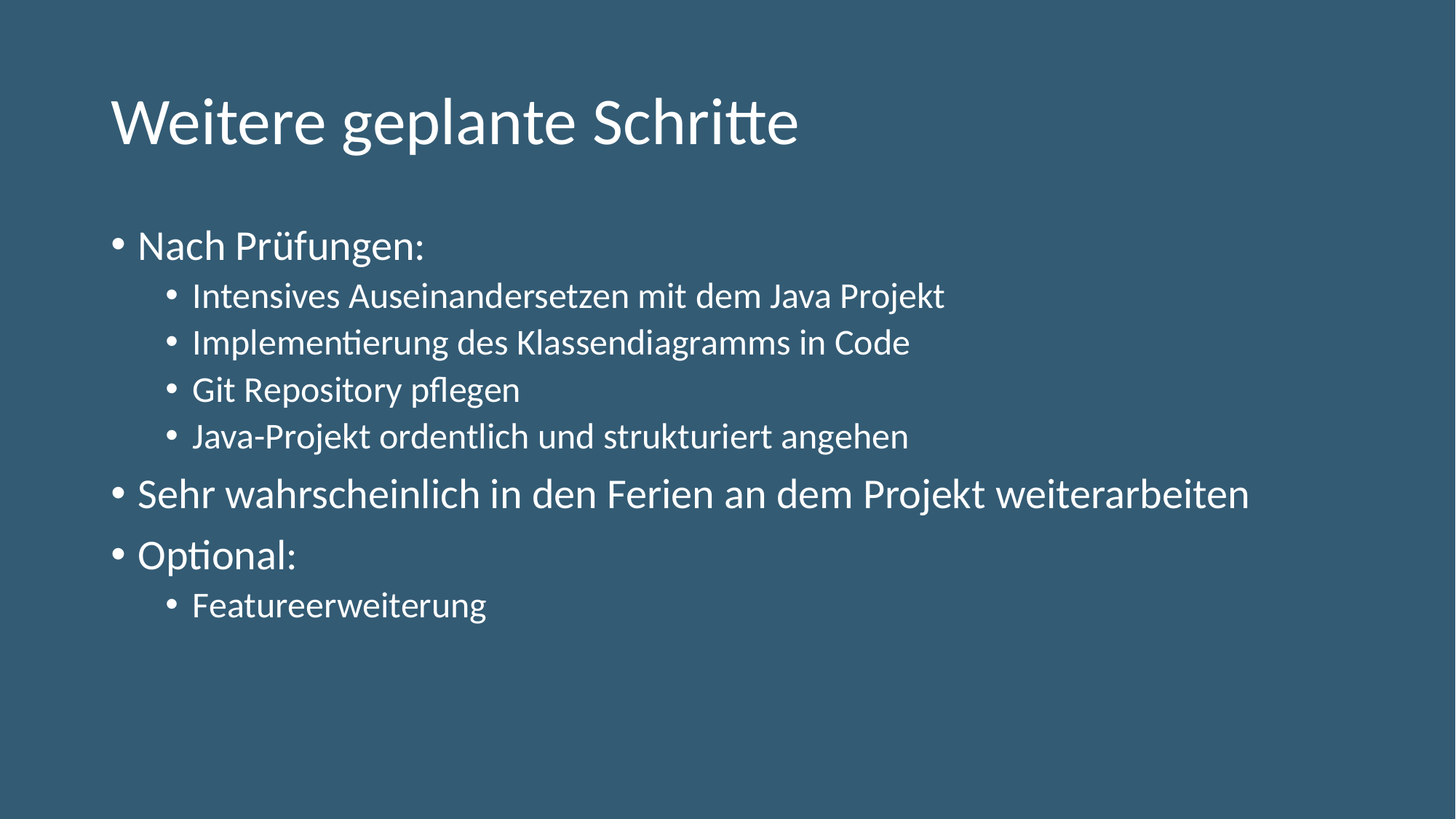

# Weitere geplante Schritte
Nach Prüfungen:
Intensives Auseinandersetzen mit dem Java Projekt
Implementierung des Klassendiagramms in Code
Git Repository pflegen
Java-Projekt ordentlich und strukturiert angehen
Sehr wahrscheinlich in den Ferien an dem Projekt weiterarbeiten
Optional:
Featureerweiterung